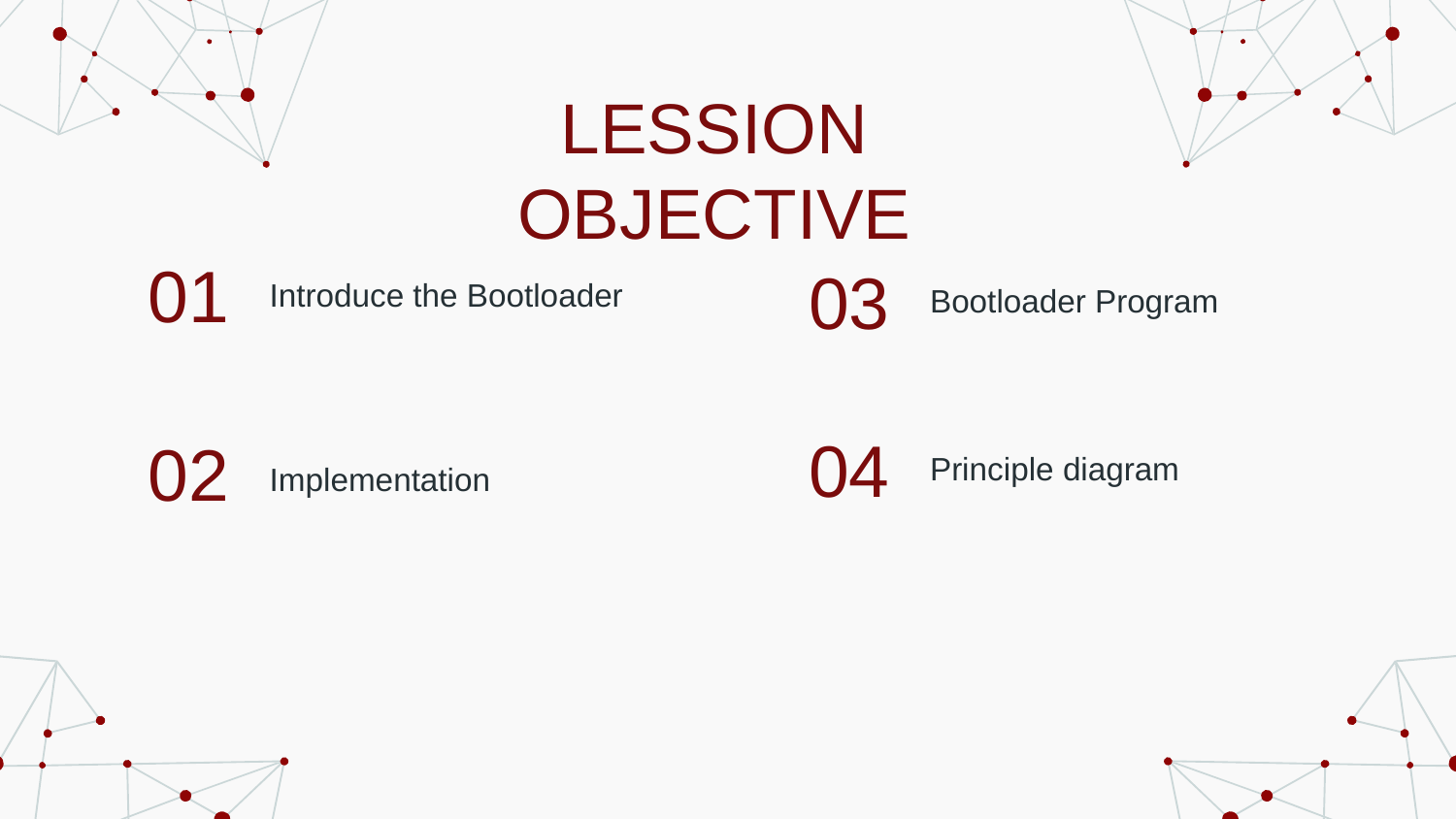

# LESSION OBJECTIVE
01
03
Introduce the Bootloader
Bootloader Program
04
02
Principle diagram
Implementation